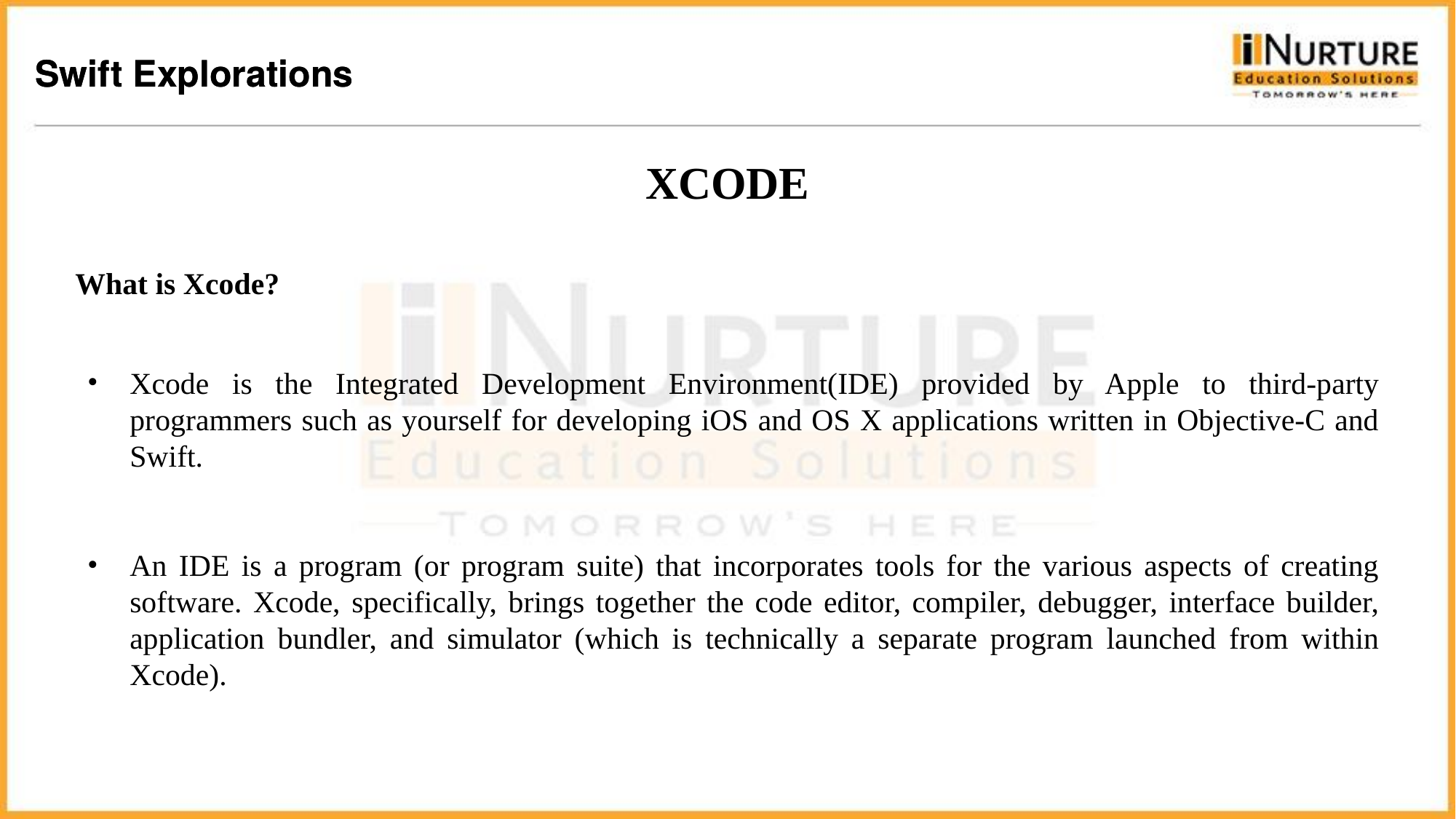

Swift Explorations
Swift Explorations
XCODE
What is Xcode?

Xcode is the Integrated Development Environment(IDE) provided by Apple to third-party programmers such as yourself for developing iOS and OS X applications written in Objective-C and Swift.

An IDE is a program (or program suite) that incorporates tools for the various aspects of creating software. Xcode, specifically, brings together the code editor, compiler, debugger, interface builder, application bundler, and simulator (which is technically a separate program launched from within Xcode).